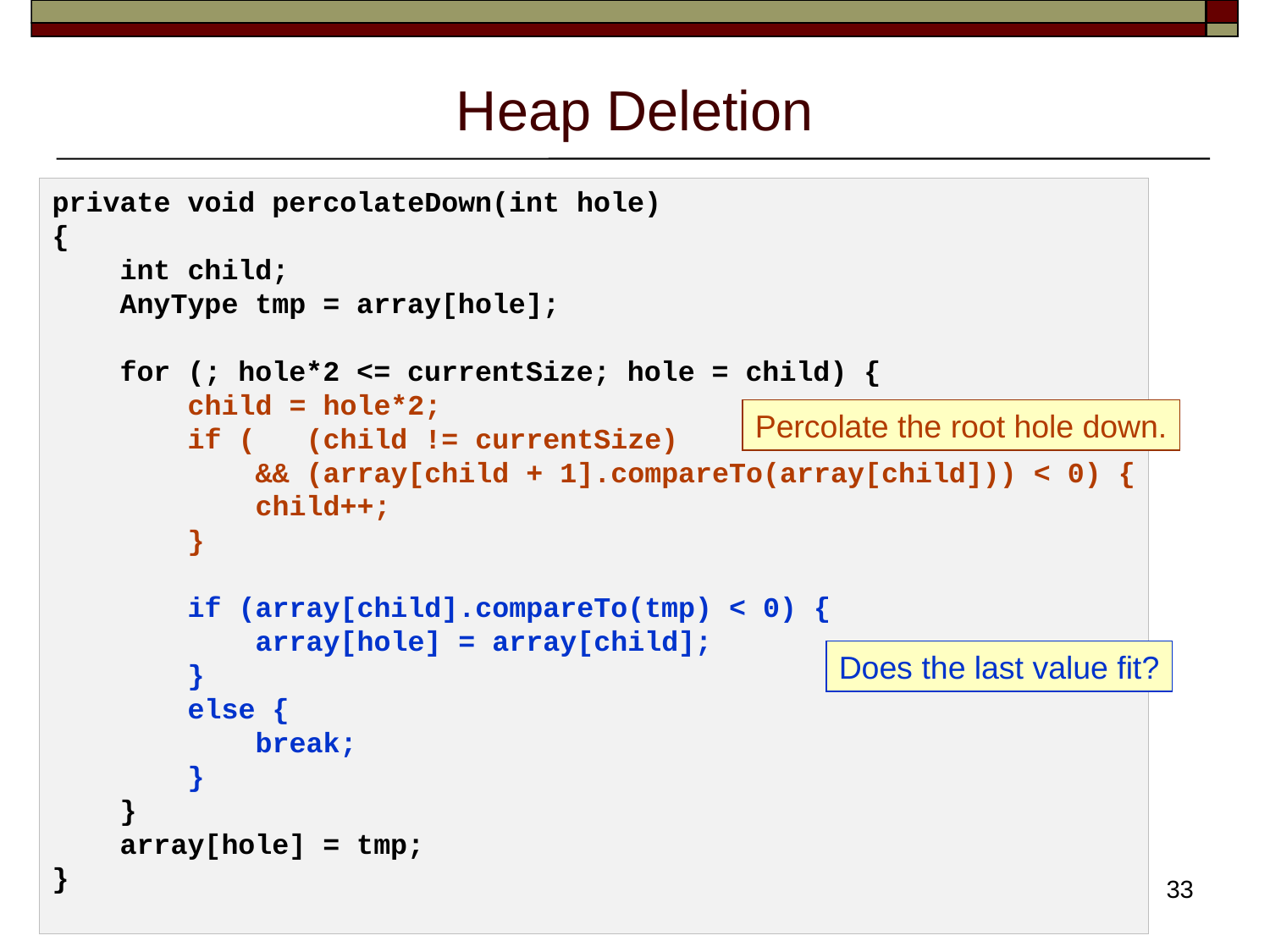

# Heap Deletion
private void percolateDown(int hole)
{
    int child;
    AnyType tmp = array[hole];

    for (; hole*2 <= currentSize; hole = child) {
        child = hole*2;
        if (   (child != currentSize)
            && (array[child + 1].compareTo(array[child])) < 0) {
            child++;
        }

        if (array[child].compareTo(tmp) < 0) {
            array[hole] = array[child];
        }
        else {
            break;
        }
    }
    array[hole] = tmp;
}

Percolate the root hole down.
Does the last value fit?
33